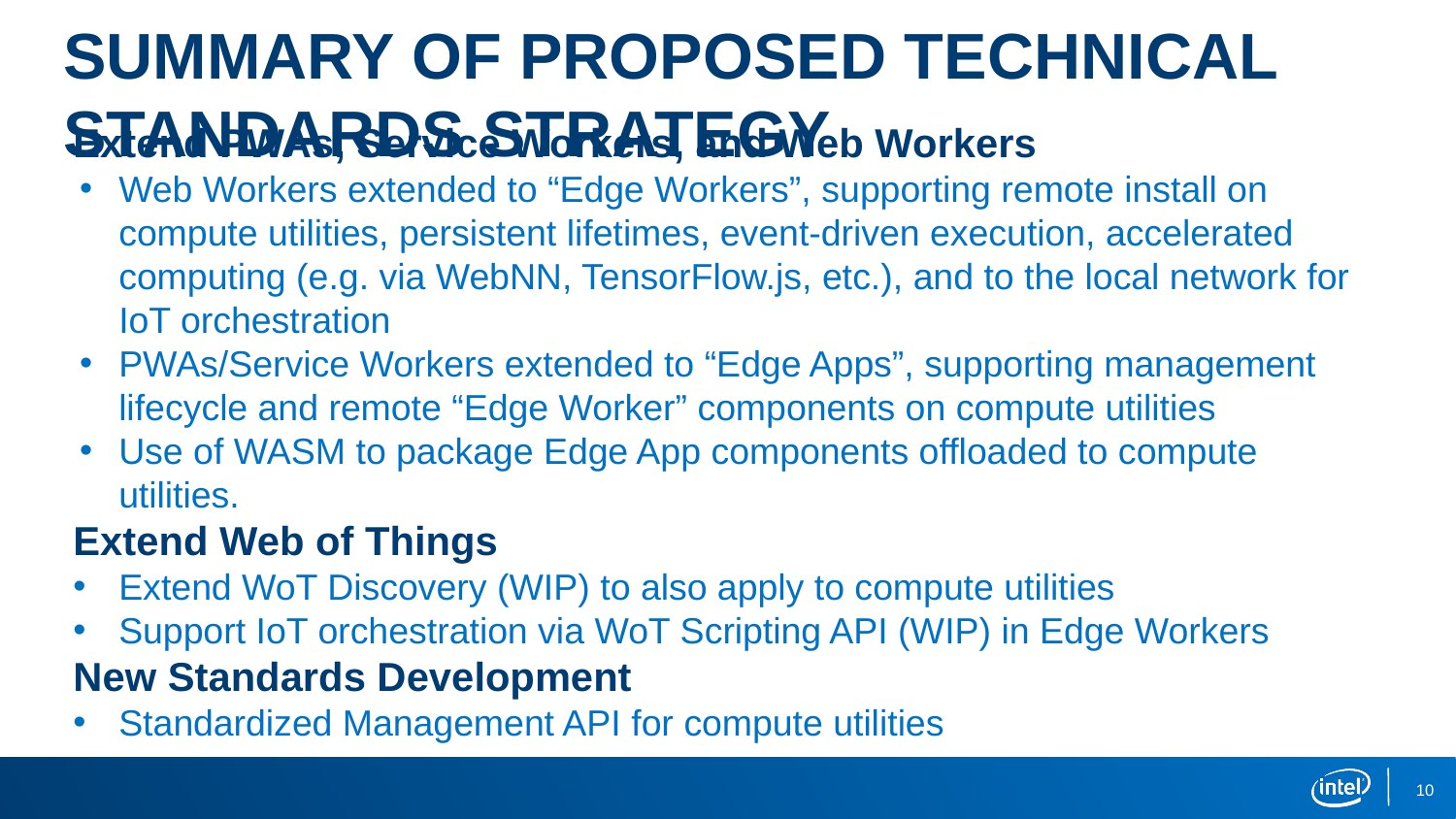

SUMMARY OF PROPOSED TECHNICAL STANDARDS STRATEGY
Extend PWAs, Service Workers, and Web Workers
Web Workers extended to “Edge Workers”, supporting remote install on compute utilities, persistent lifetimes, event-driven execution, accelerated computing (e.g. via WebNN, TensorFlow.js, etc.), and to the local network for IoT orchestration
PWAs/Service Workers extended to “Edge Apps”, supporting management lifecycle and remote “Edge Worker” components on compute utilities
Use of WASM to package Edge App components offloaded to compute utilities.
Extend Web of Things
Extend WoT Discovery (WIP) to also apply to compute utilities
Support IoT orchestration via WoT Scripting API (WIP) in Edge Workers
New Standards Development
Standardized Management API for compute utilities

10